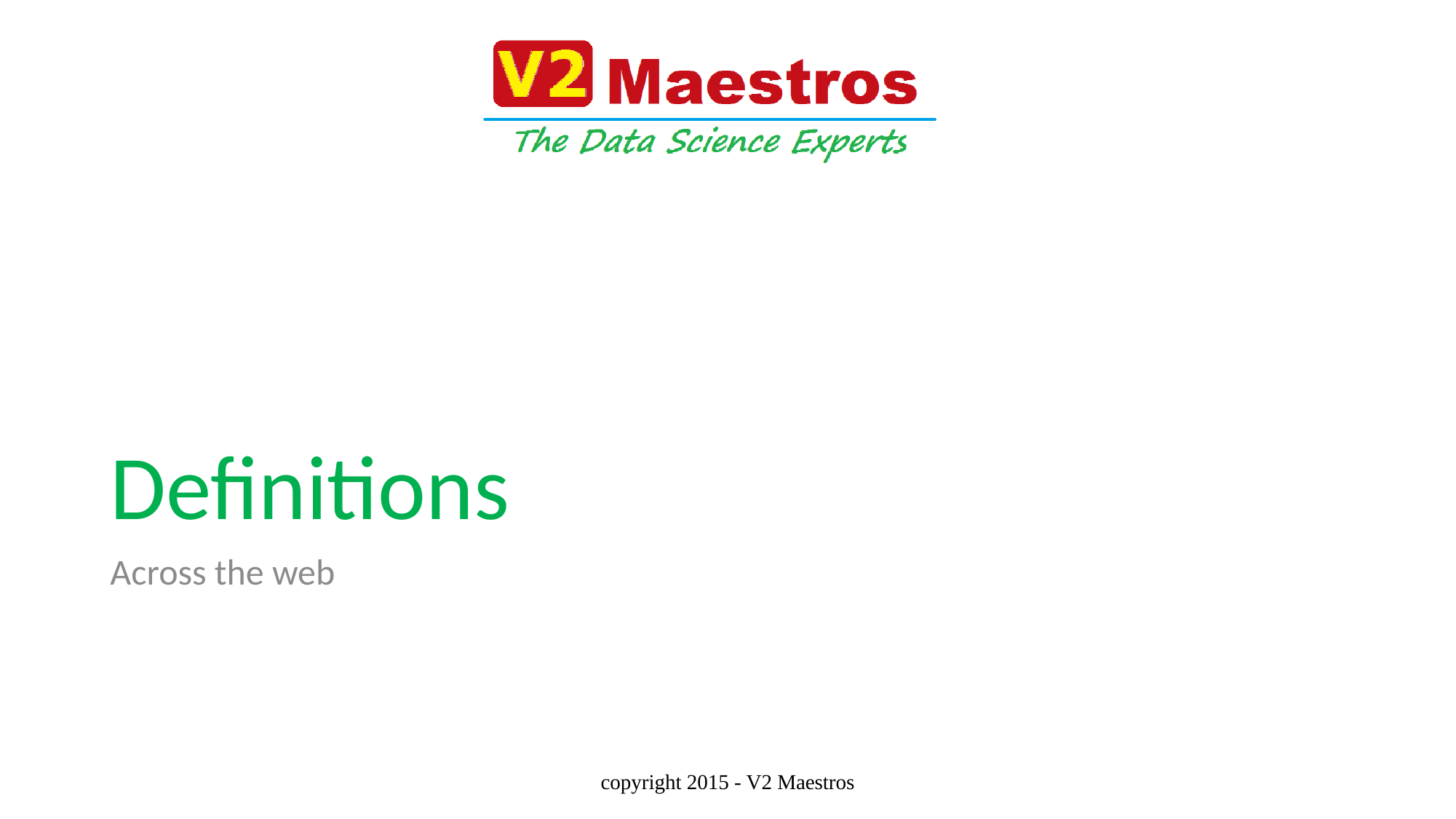

# Definitions
Across the web
copyright 2015 - V2 Maestros